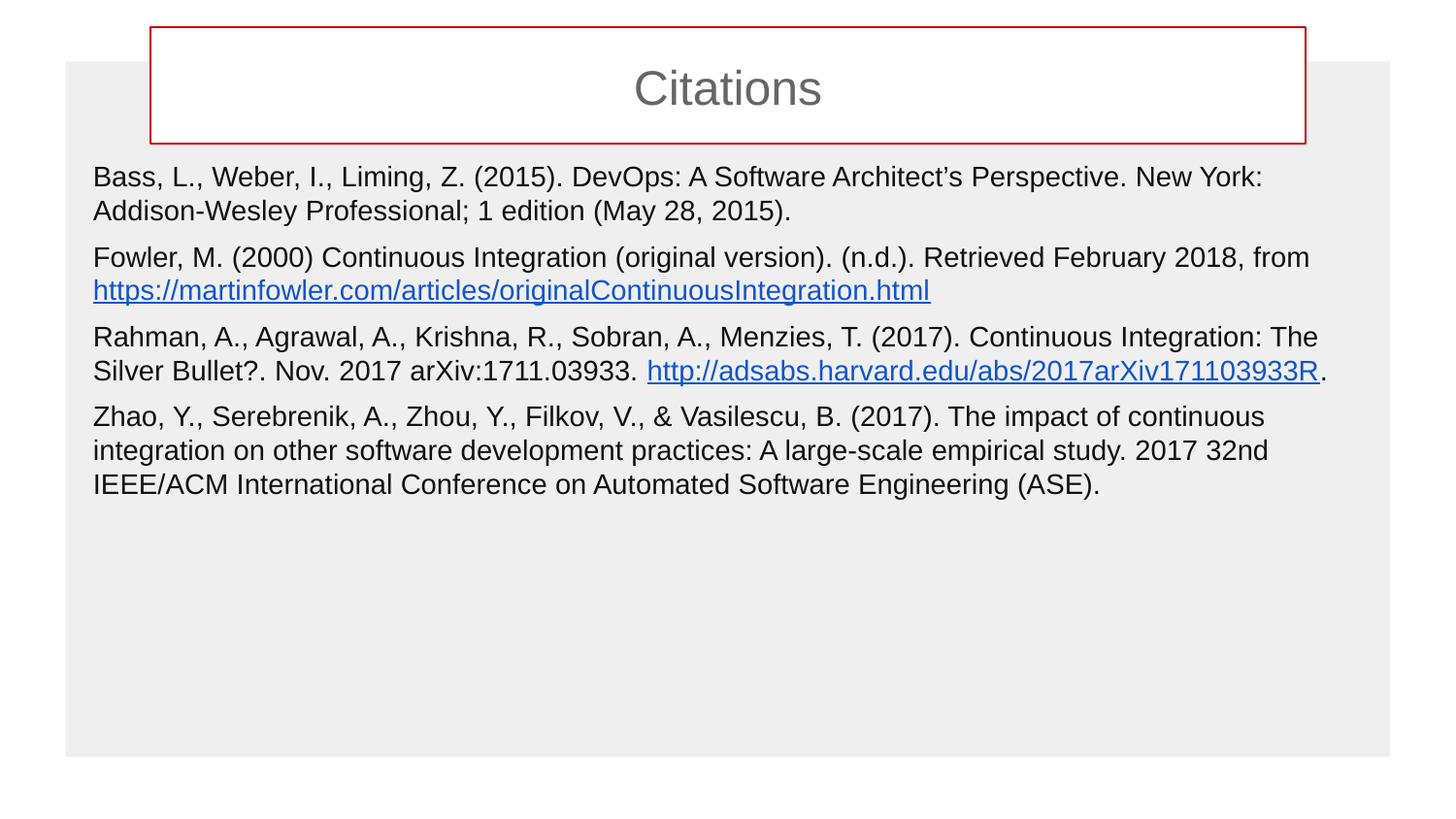

# Citations
Bass, L., Weber, I., Liming, Z. (2015). DevOps: A Software Architect’s Perspective. New York: Addison-Wesley Professional; 1 edition (May 28, 2015).
Fowler, M. (2000) Continuous Integration (original version). (n.d.). Retrieved February 2018, from https://martinfowler.com/articles/originalContinuousIntegration.html
Rahman, A., Agrawal, A., Krishna, R., Sobran, A., Menzies, T. (2017). Continuous Integration: The Silver Bullet?. Nov. 2017 arXiv:1711.03933. http://adsabs.harvard.edu/abs/2017arXiv171103933R.
Zhao, Y., Serebrenik, A., Zhou, Y., Filkov, V., & Vasilescu, B. (2017). The impact of continuous integration on other software development practices: A large-scale empirical study. 2017 32nd IEEE/ACM International Conference on Automated Software Engineering (ASE).